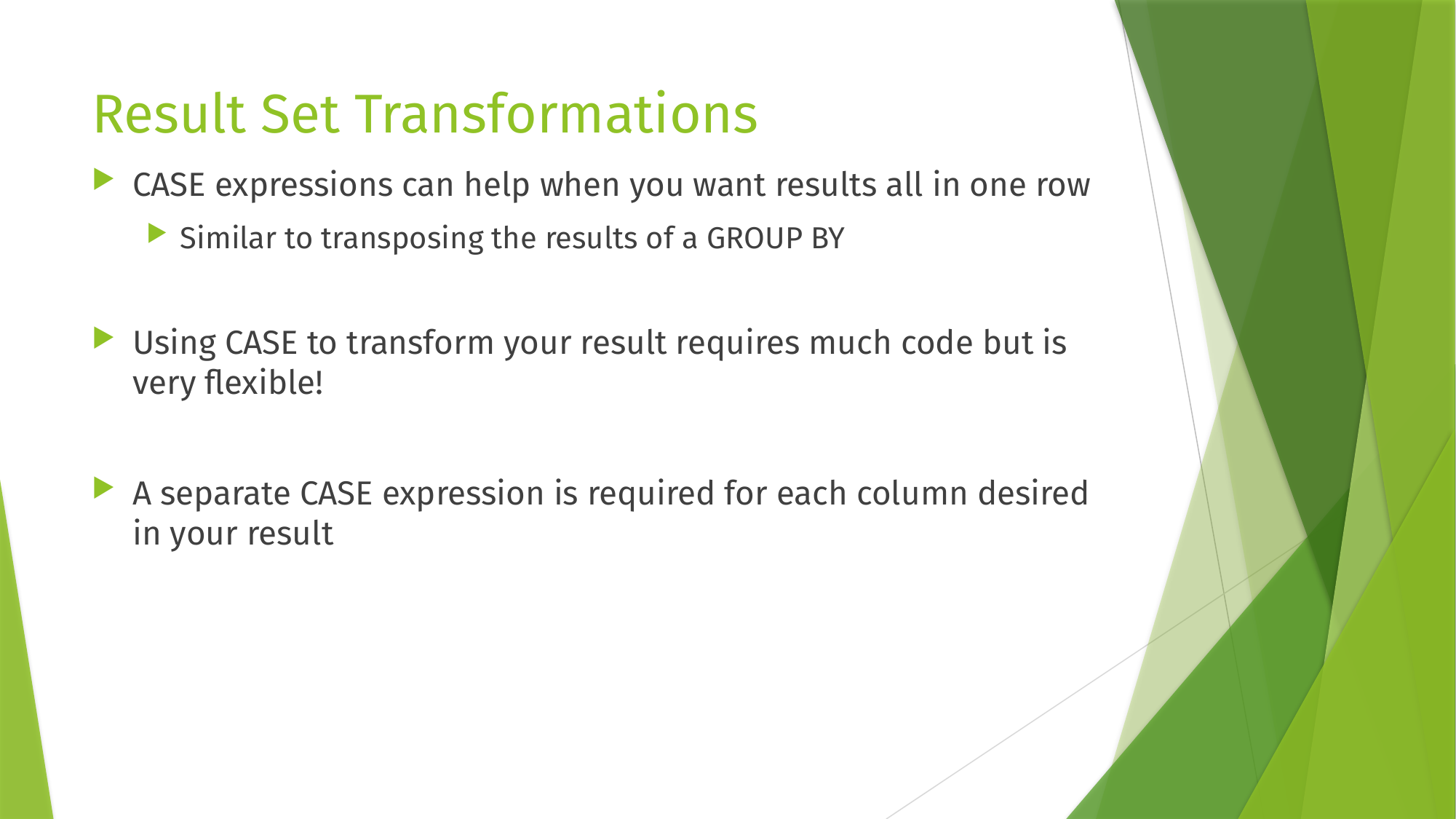

# Result Set Transformations
CASE expressions can help when you want results all in one row
Similar to transposing the results of a GROUP BY

Using CASE to transform your result requires much code but is very flexible!

A separate CASE expression is required for each column desired in your result